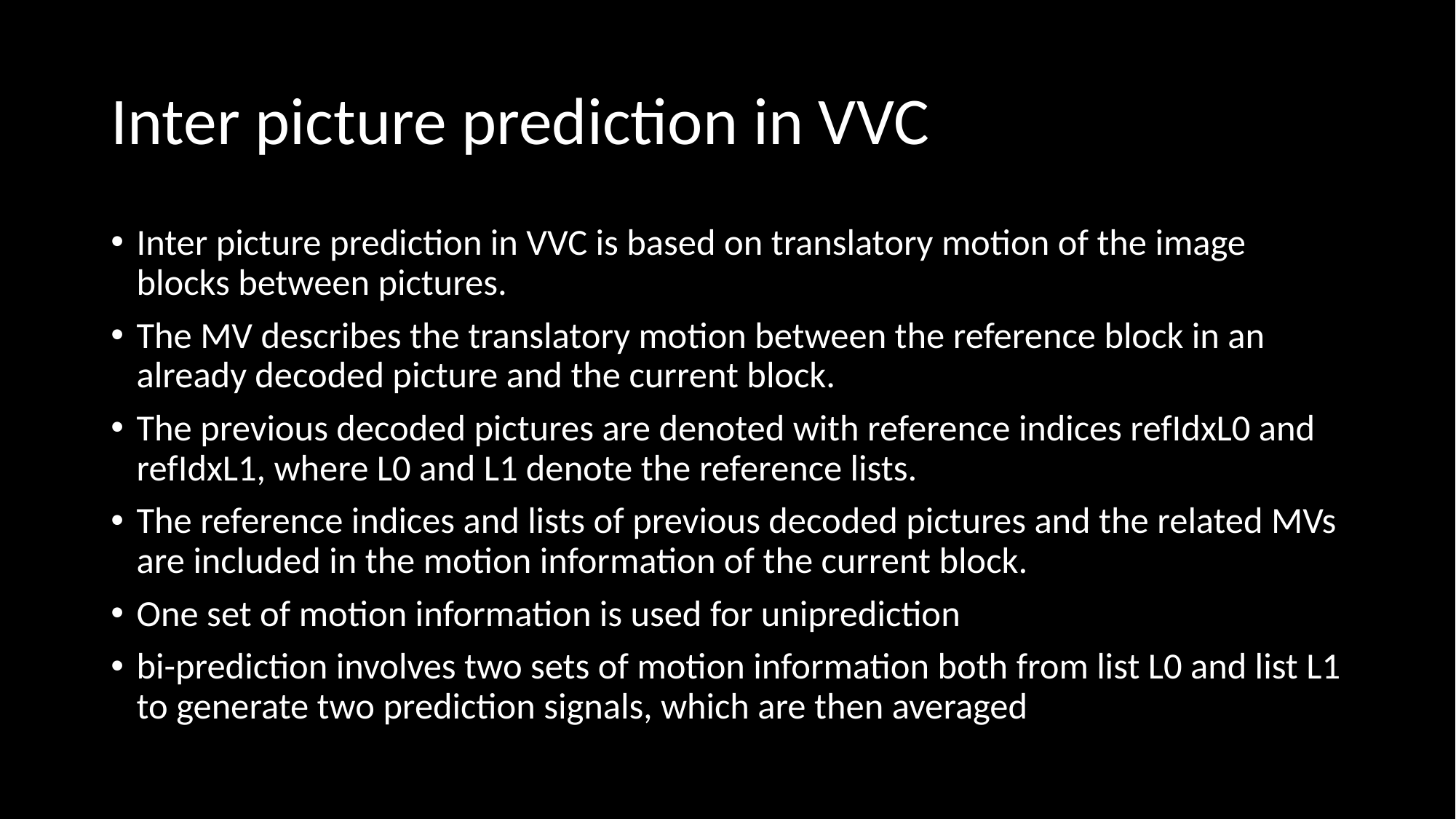

# Inter picture prediction in VVC
Inter picture prediction in VVC is based on translatory motion of the image blocks between pictures.
The MV describes the translatory motion between the reference block in an already decoded picture and the current block.
The previous decoded pictures are denoted with reference indices refIdxL0 and refIdxL1, where L0 and L1 denote the reference lists.
The reference indices and lists of previous decoded pictures and the related MVs are included in the motion information of the current block.
One set of motion information is used for uniprediction
bi-prediction involves two sets of motion information both from list L0 and list L1 to generate two prediction signals, which are then averaged